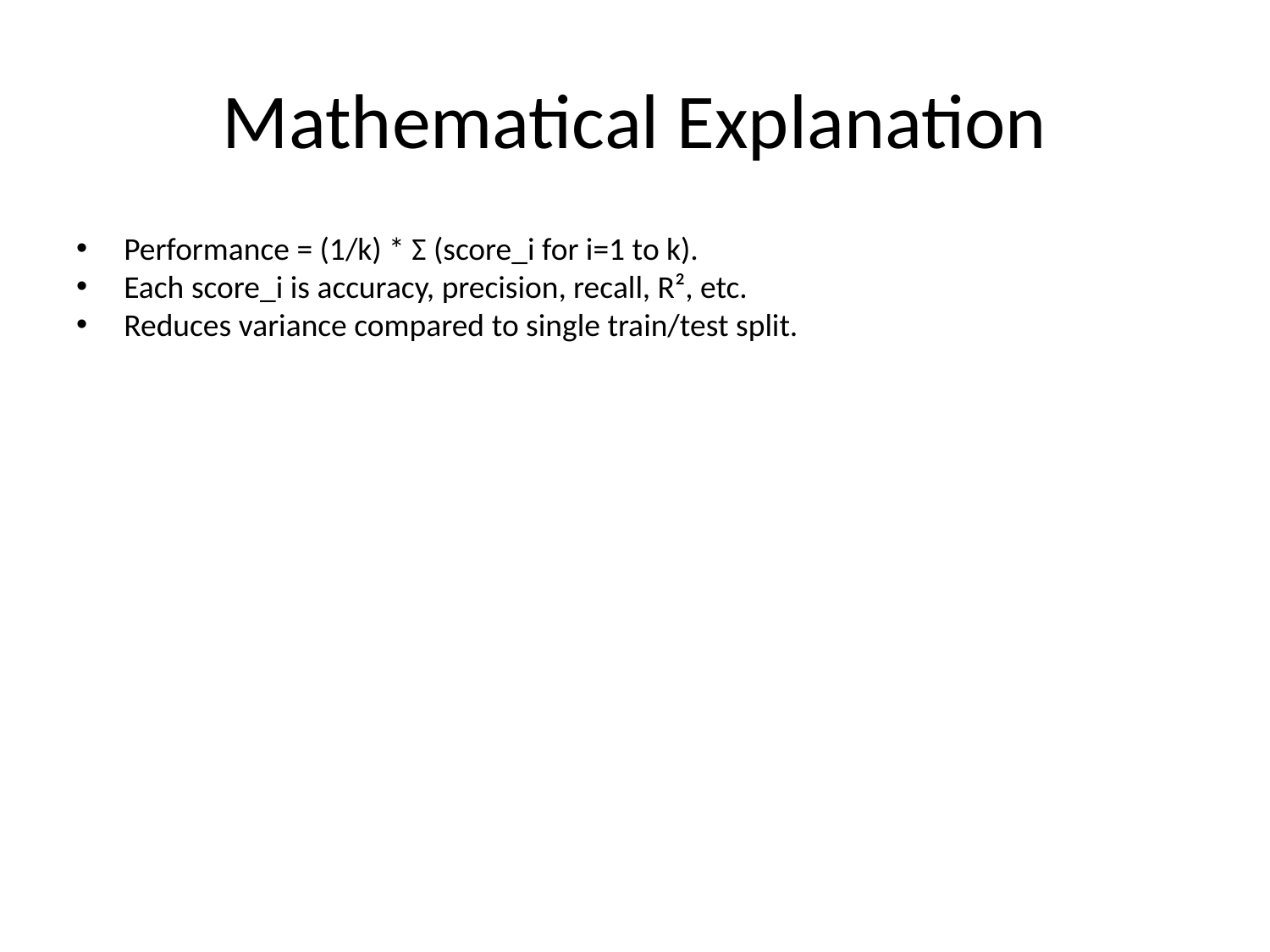

# Mathematical Explanation
Performance = (1/k) * Σ (score_i for i=1 to k).
Each score_i is accuracy, precision, recall, R², etc.
Reduces variance compared to single train/test split.